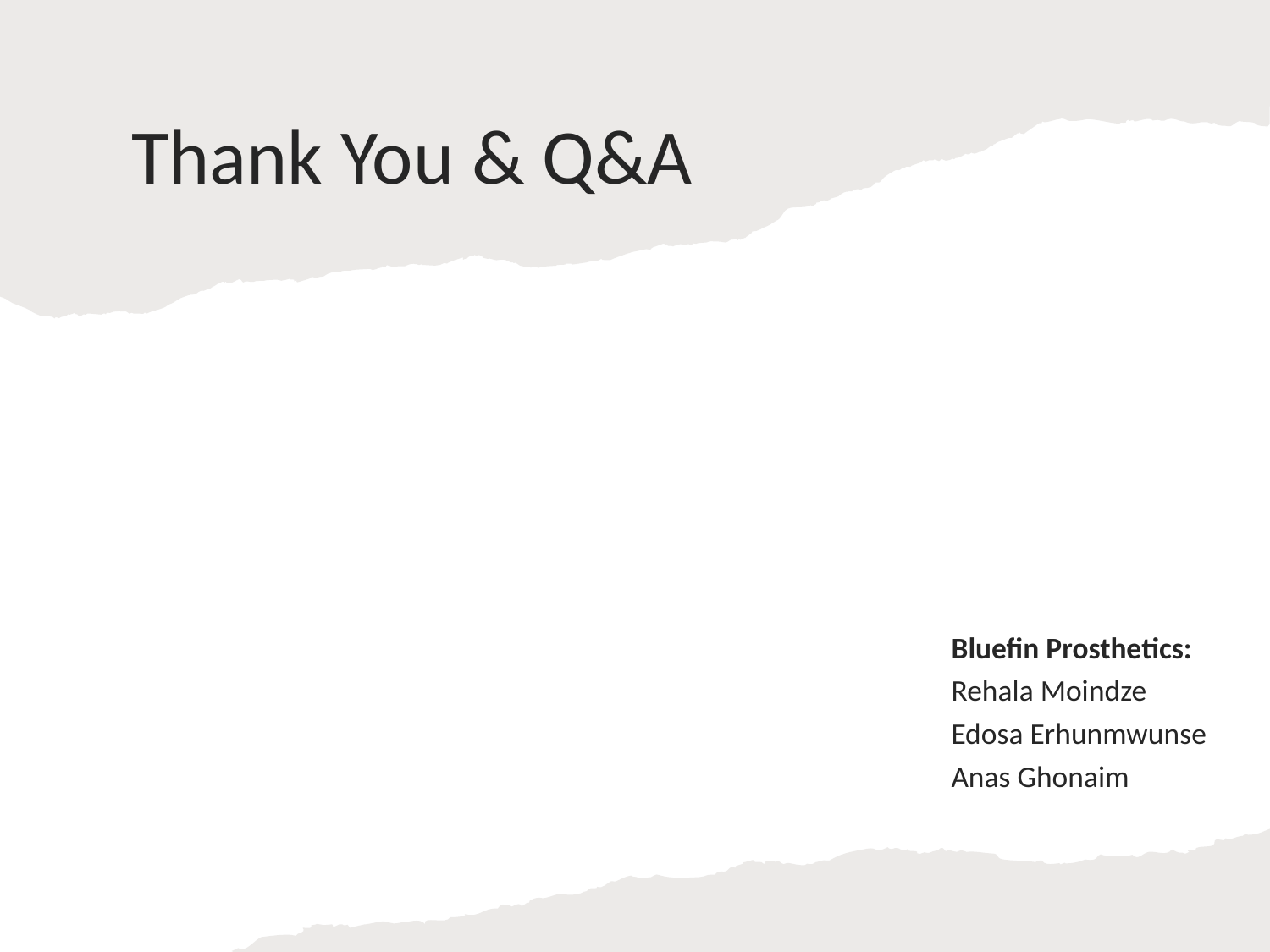

# Thank You & Q&A
Bluefin Prosthetics:
Rehala Moindze
Edosa Erhunmwunse
Anas Ghonaim